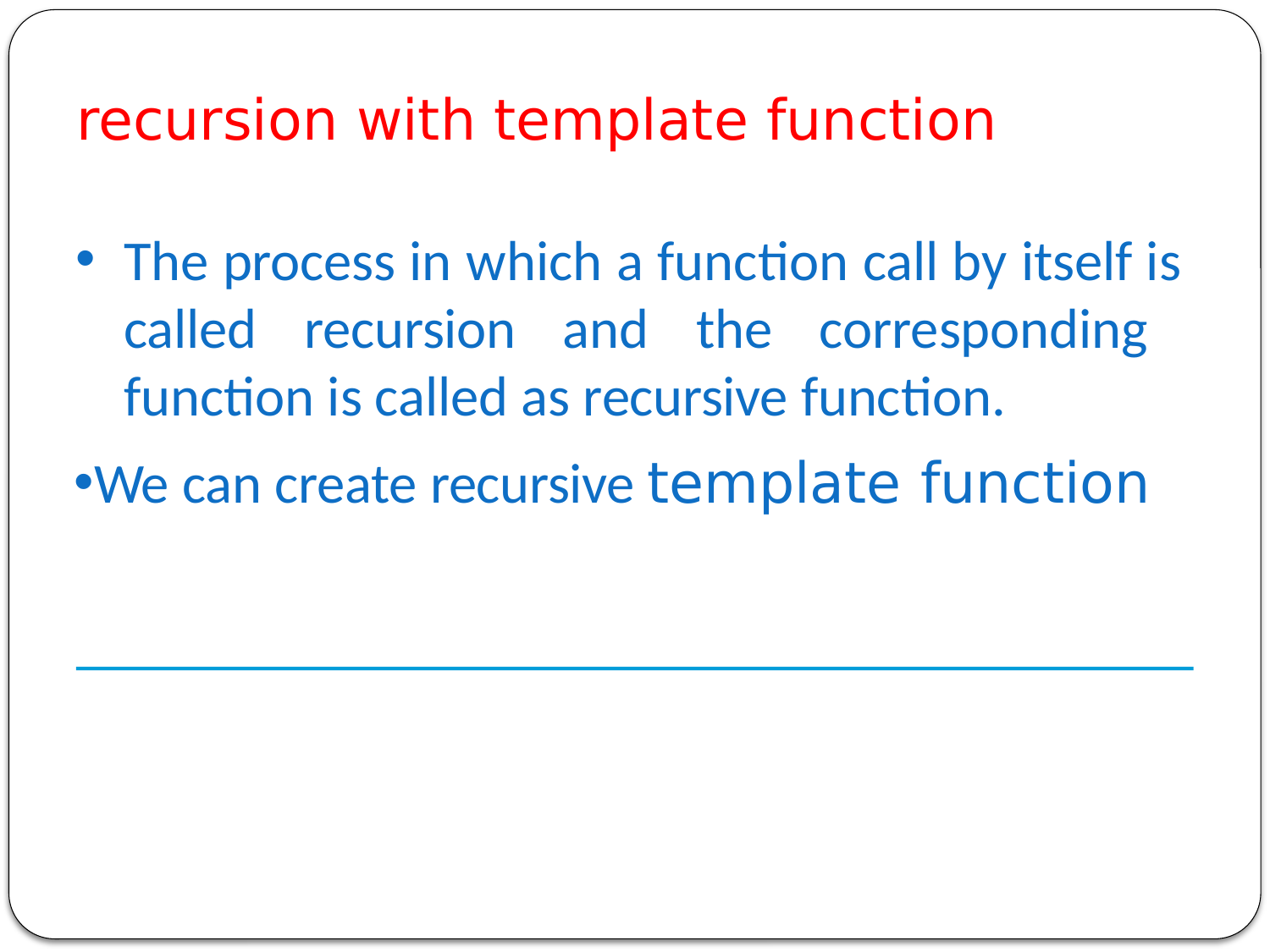

recursion with template function

The process in which a function call by itself is  called recursion and the corresponding  function is called as recursive function.
We can create recursive template function